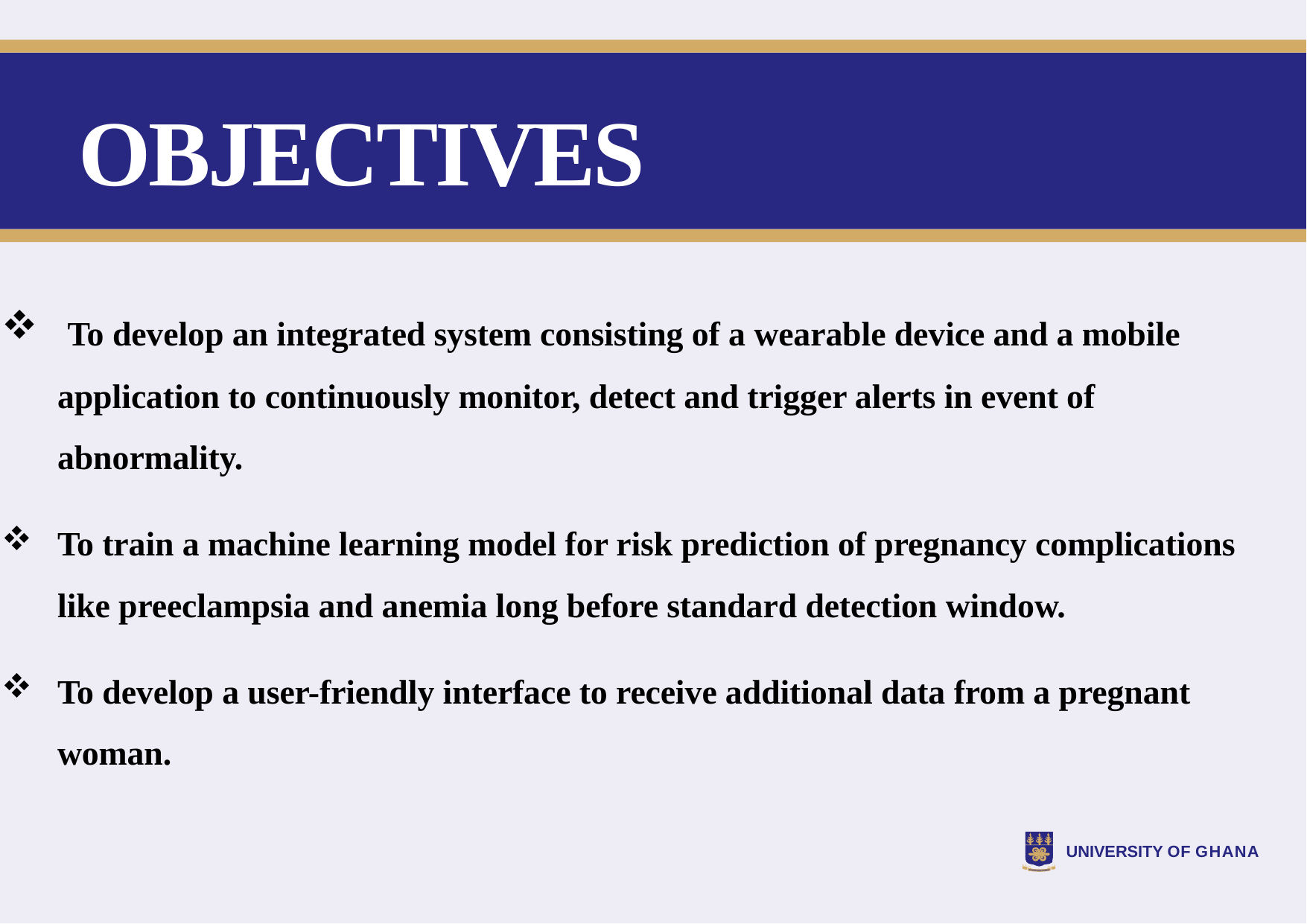

# OBJECTIVES
 To develop an integrated system consisting of a wearable device and a mobile application to continuously monitor, detect and trigger alerts in event of abnormality.
To train a machine learning model for risk prediction of pregnancy complications like preeclampsia and anemia long before standard detection window.
To develop a user-friendly interface to receive additional data from a pregnant woman.

UNIVERSITY OF GHANA